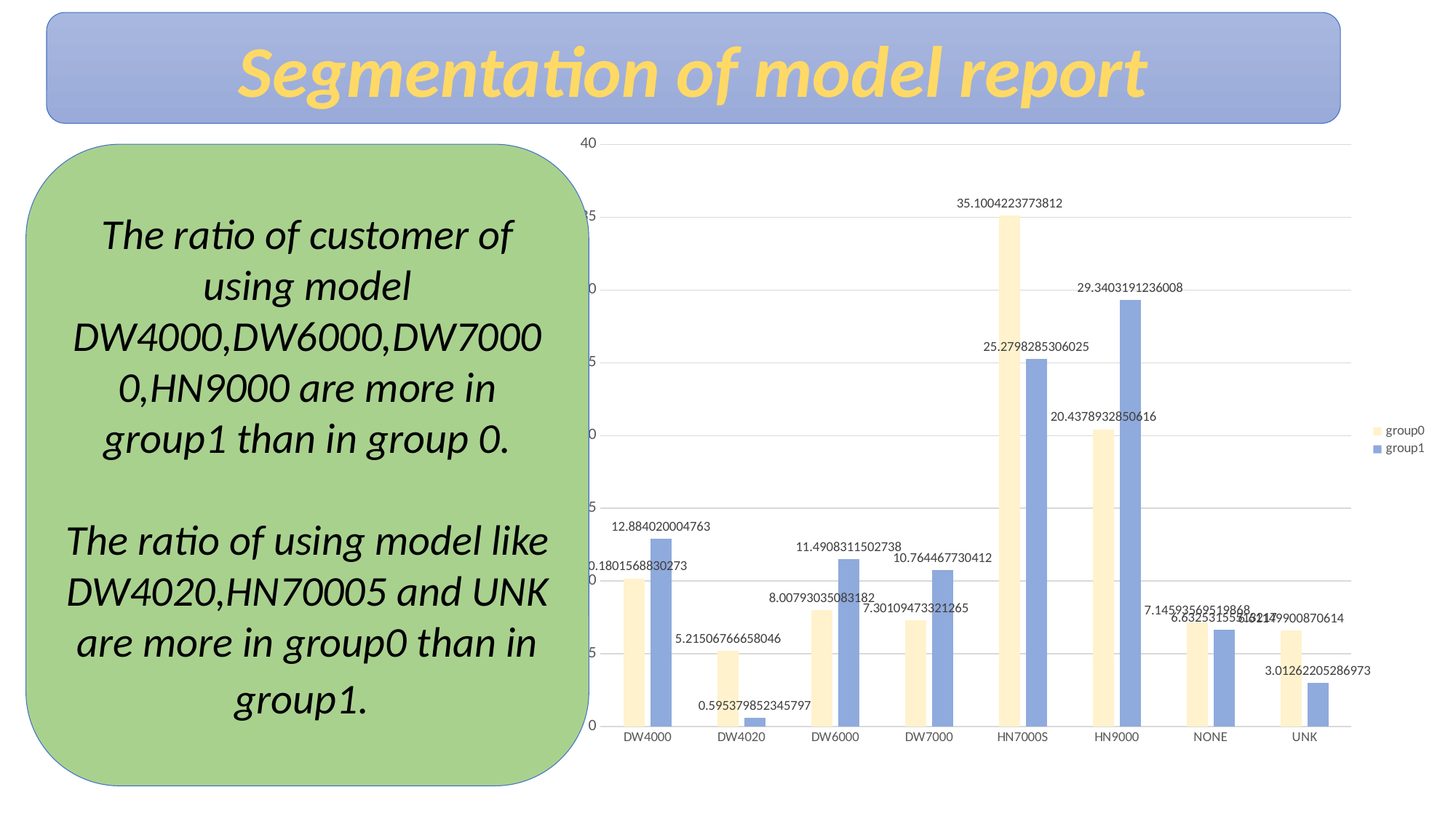

Segmentation of model report

### Chart

| Category | group0 | group1 |
|---|---|---|
| DW4000 | 10.180156883027305 | 12.884020004763 |
| DW4020 | 5.215067666580457 | 0.5953798523457966 |
| DW6000 | 8.007930350831819 | 11.4908311502738 |
| DW7000 | 7.301094733212652 | 10.764467730412 |
| HN7000S | 35.1004223773812 | 25.2798285306025 |
| HN9000 | 20.4378932850616 | 29.3403191236008 |
| NONE | 7.14593569519868 | 6.63253155513217 |
| UNK | 6.61149900870614 | 3.0126220528697285 |
The ratio of customer of using model DW4000,DW6000,DW70000,HN9000 are more in group1 than in group 0.

The ratio of using model like DW4020,HN70005 and UNK are more in group0 than in group1.